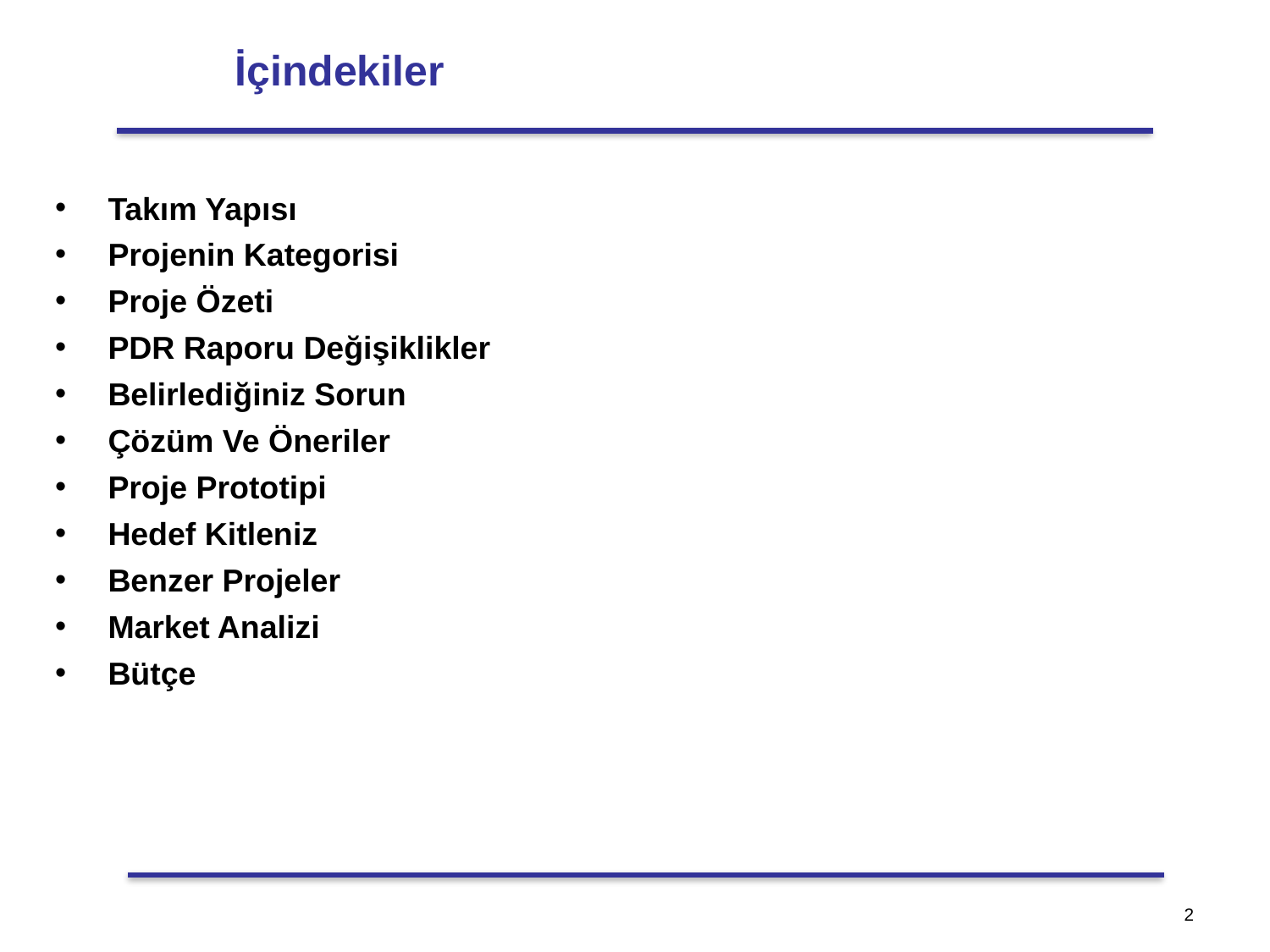

# İçindekiler

Takım Yapısı
Projenin Kategorisi
Proje Özeti
PDR Raporu Değişiklikler
Belirlediğiniz Sorun
Çözüm Ve Öneriler
Proje Prototipi
Hedef Kitleniz
Benzer Projeler
Market Analizi
Bütçe
2